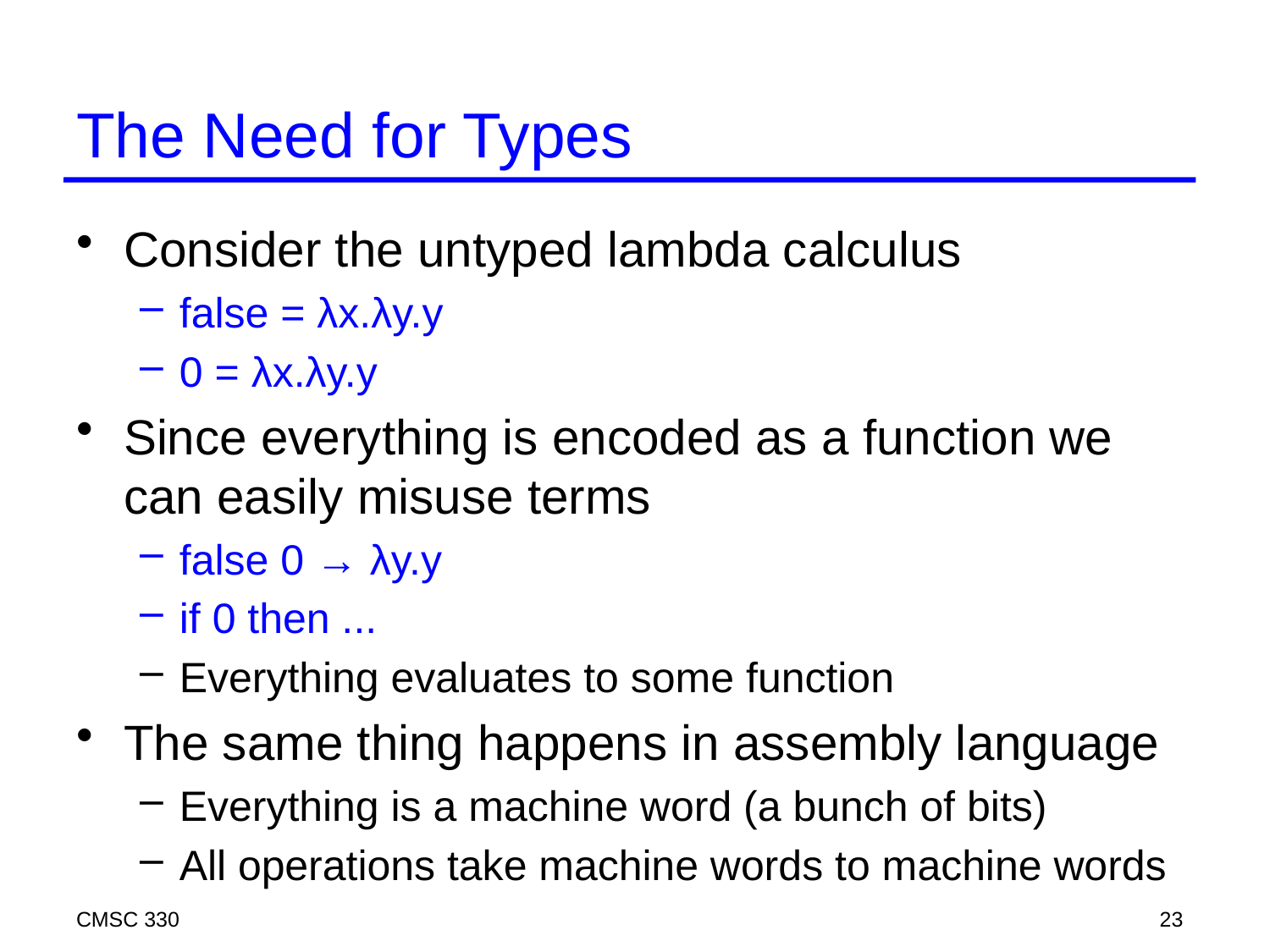

# The Need for Types
Consider the untyped lambda calculus
false = λx.λy.y
0 = λx.λy.y
Since everything is encoded as a function we can easily misuse terms
false 0 → λy.y
if 0 then ...
Everything evaluates to some function
The same thing happens in assembly language
Everything is a machine word (a bunch of bits)
All operations take machine words to machine words
CMSC 330
23